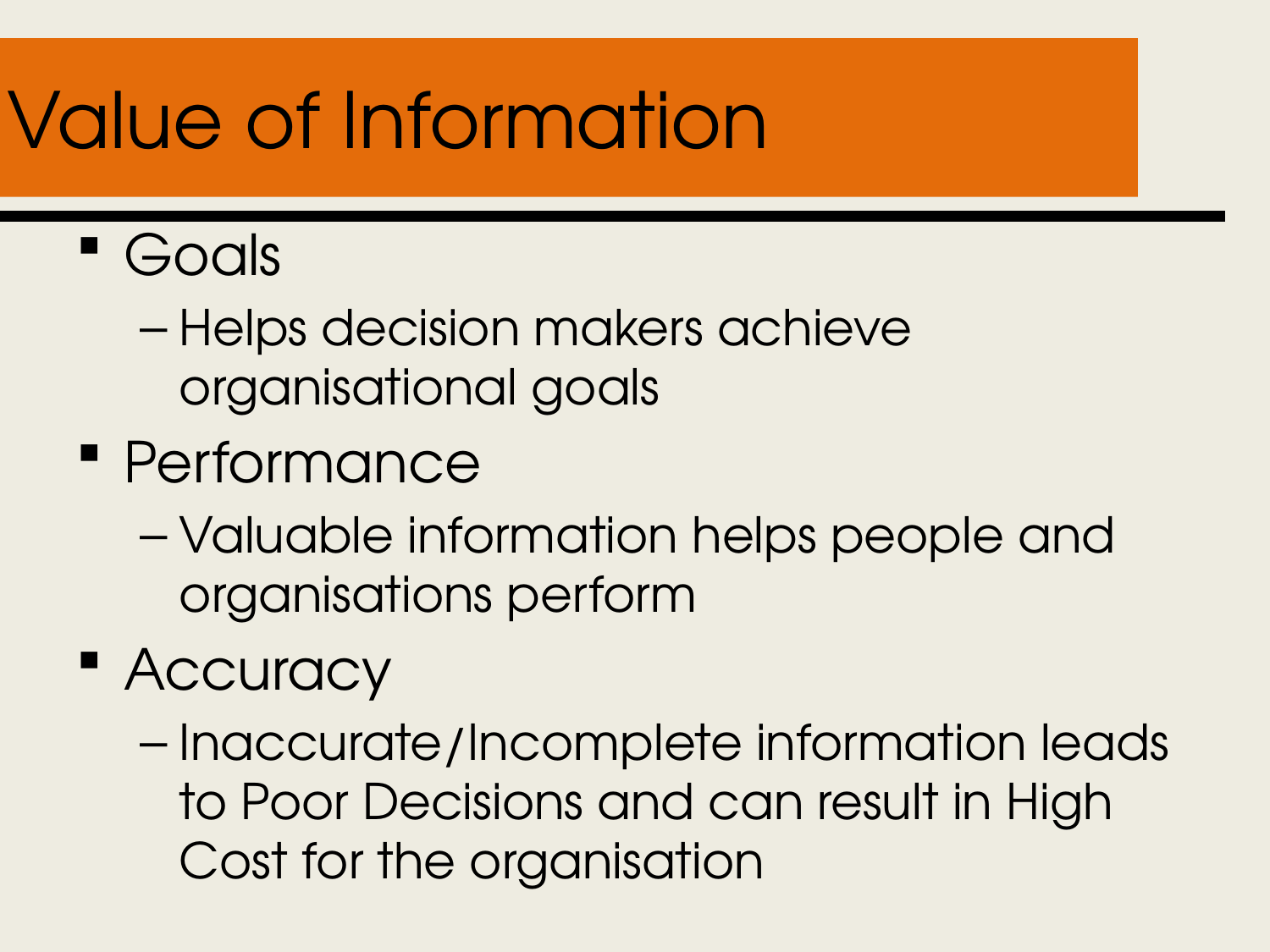

# Value of Information
Goals
Helps decision makers achieve organisational goals
Performance
Valuable information helps people and organisations perform
Accuracy
Inaccurate/Incomplete information leads to Poor Decisions and can result in High Cost for the organisation